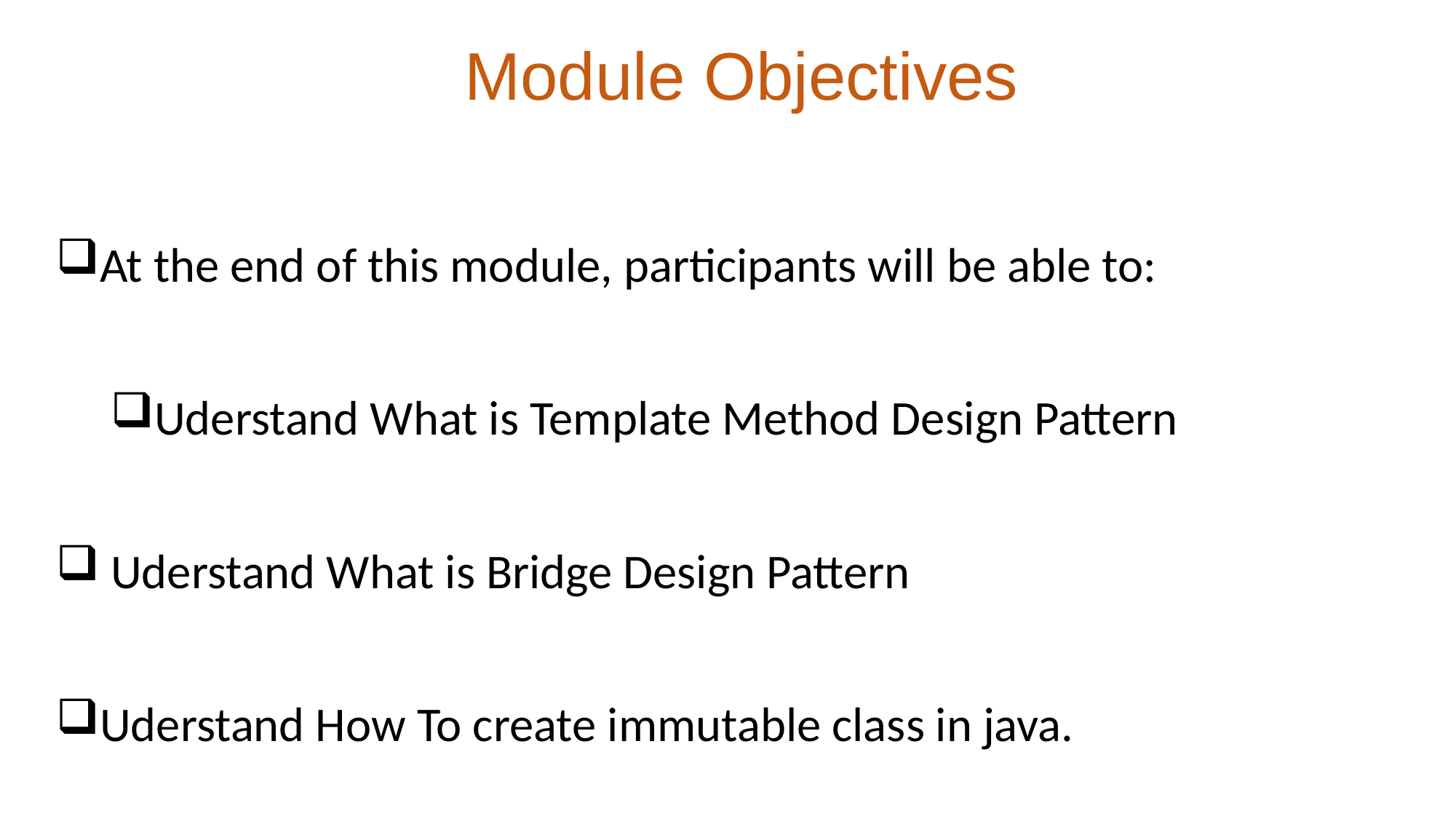

# Module Objectives
At the end of this module, participants will be able to:
Uderstand What is Template Method Design Pattern
 Uderstand What is Bridge Design Pattern
Uderstand How To create immutable class in java.

2